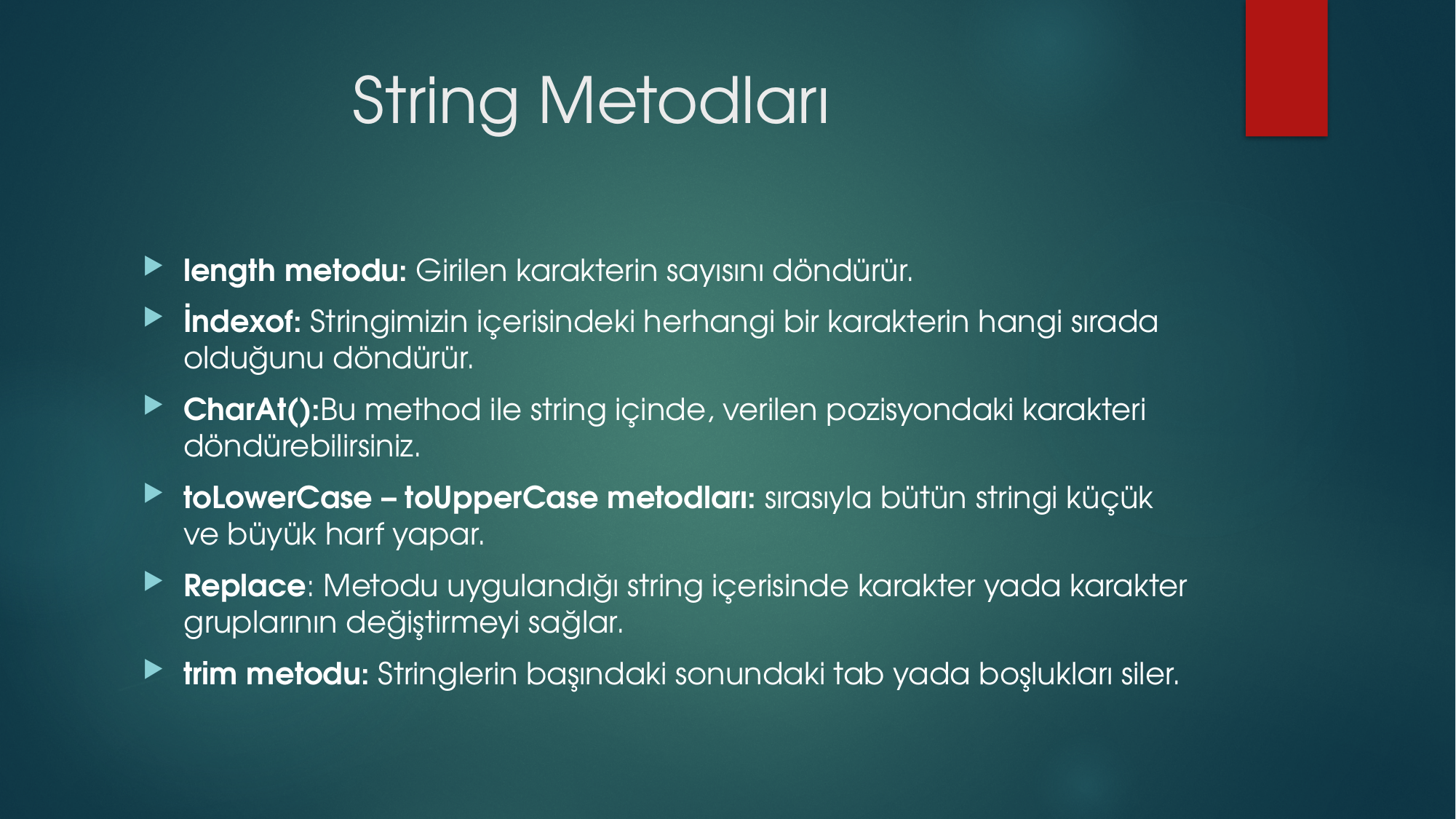

# String Metodları
length metodu: Girilen karakterin sayısını döndürür.
İndexof: Stringimizin içerisindeki herhangi bir karakterin hangi sırada olduğunu döndürür.
CharAt():Bu method ile string içinde, verilen pozisyondaki karakteri döndürebilirsiniz.
toLowerCase – toUpperCase metodları: sırasıyla bütün stringi küçük  ve büyük harf yapar.
Replace: Metodu uygulandığı string içerisinde karakter yada karakter gruplarının değiştirmeyi sağlar.
trim metodu: Stringlerin başındaki sonundaki tab yada boşlukları siler.